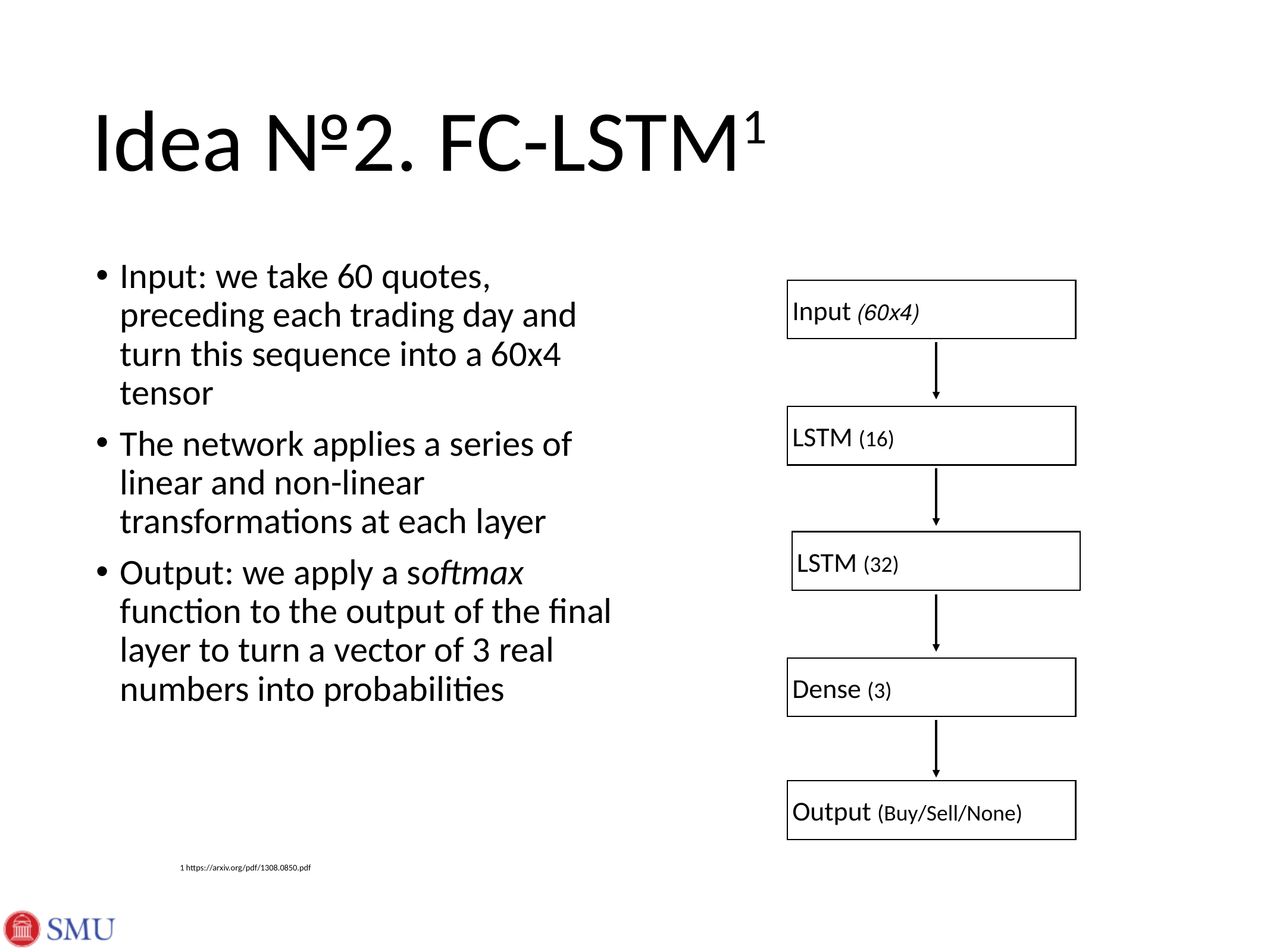

# Idea №2. FC-LSTM1
Input: we take 60 quotes, preceding each trading day and turn this sequence into a 60x4 tensor
The network applies a series of linear and non-linear transformations at each layer
Output: we apply a softmax function to the output of the final layer to turn a vector of 3 real numbers into probabilities

Input (60x4)

LSTM (16)

LSTM (32)

Dense (3)

Output (Buy/Sell/None)
1 https://arxiv.org/pdf/1308.0850.pdf
9